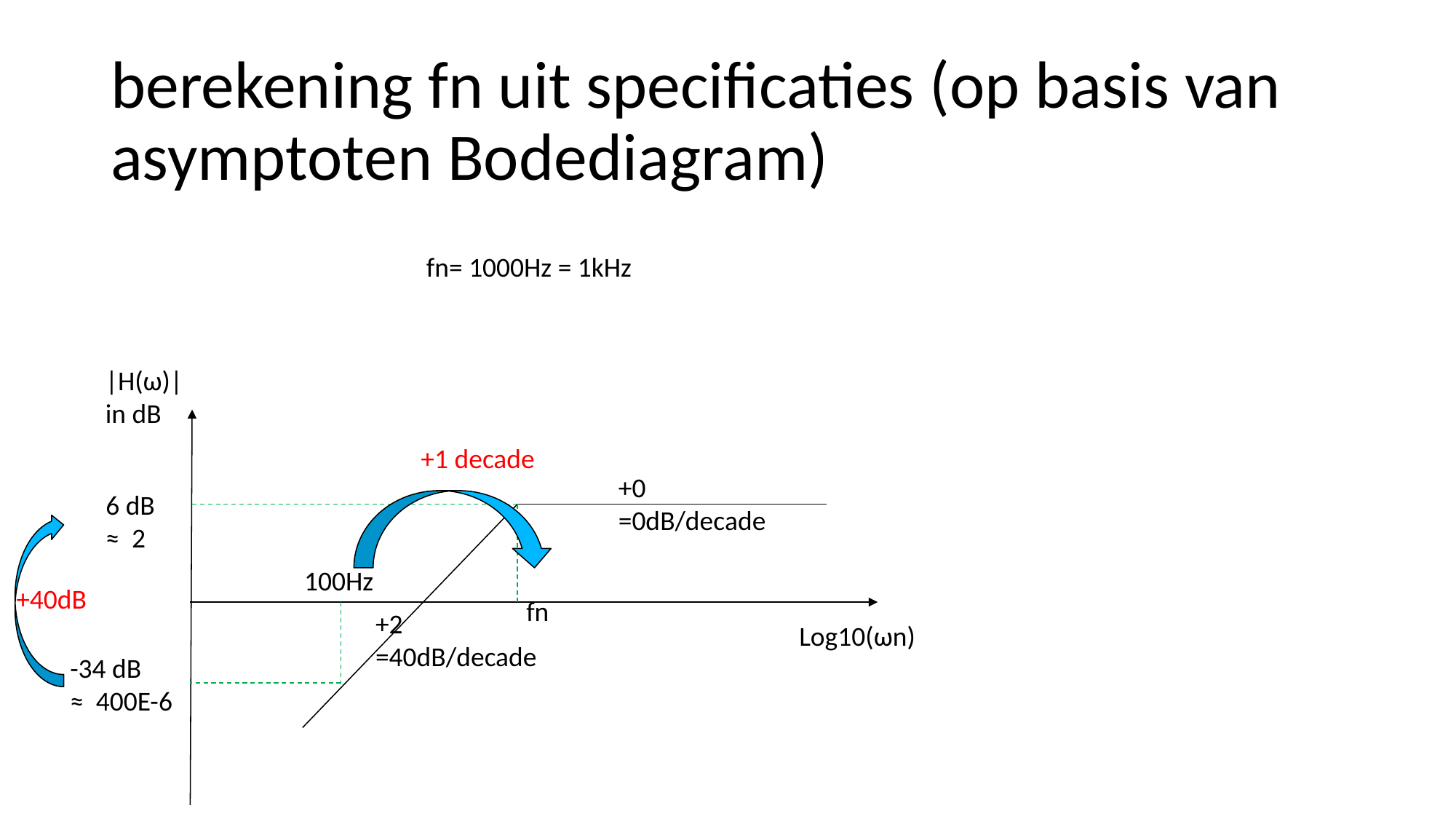

berekening fn uit specificaties (op basis van asymptoten Bodediagram)
fn= 1000Hz = 1kHz
|H(ω)|
in dB
+1 decade
+0
=0dB/decade
6 dB
≈  2

100Hz
+40dB
fn
+2
=40dB/decade
Log10(ωn)
-34 dB
≈  400E-6